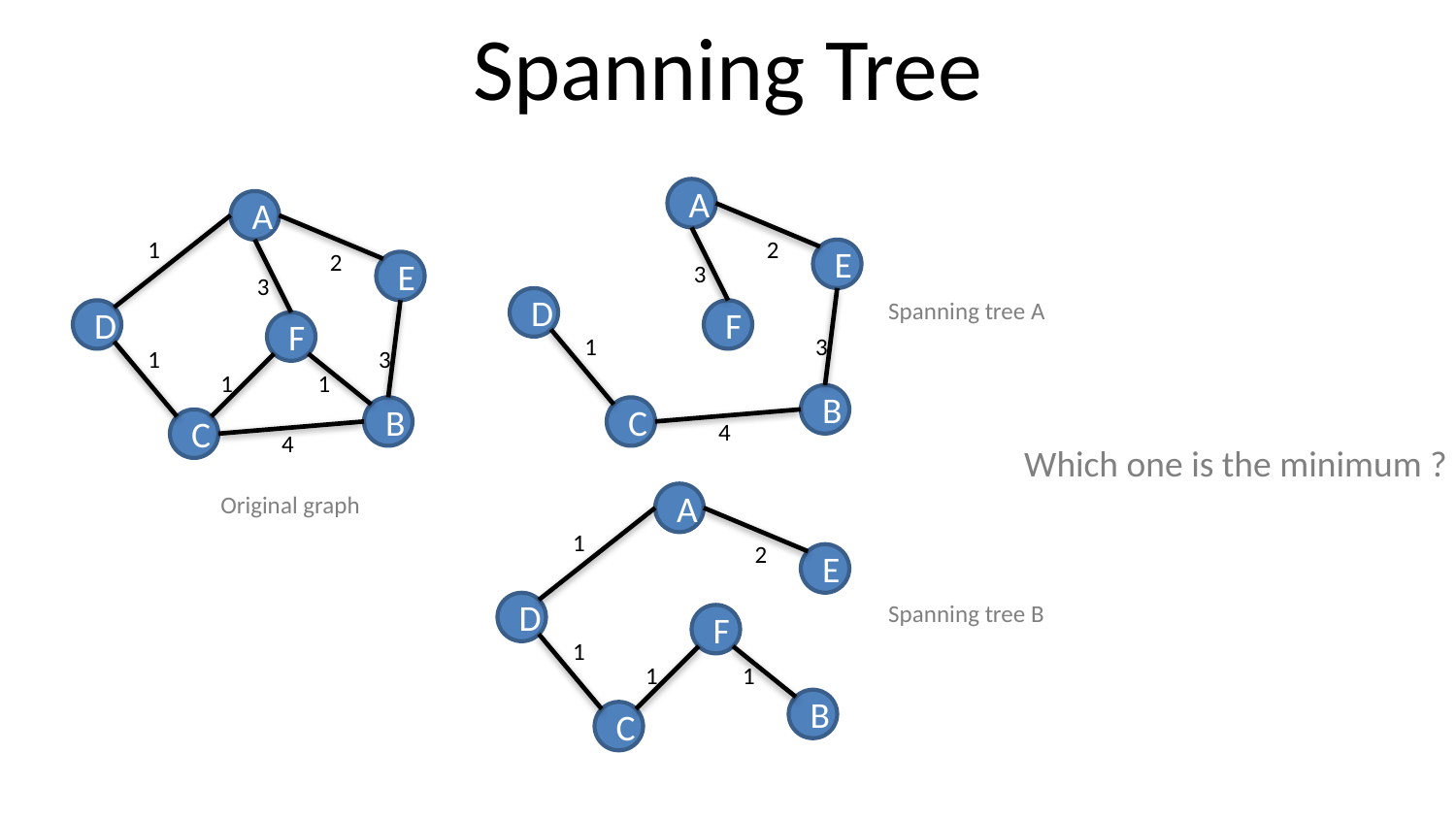

# Spanning Tree
A
A
1
2
2
E
E
3
3
D
Spanning tree A
D
F
F
1
3
1
3
1
1
B
B
C
C
4
4
Which one is the minimum ?
Original graph
A
1
2
E
Spanning tree B
D
F
1
1
1
B
C